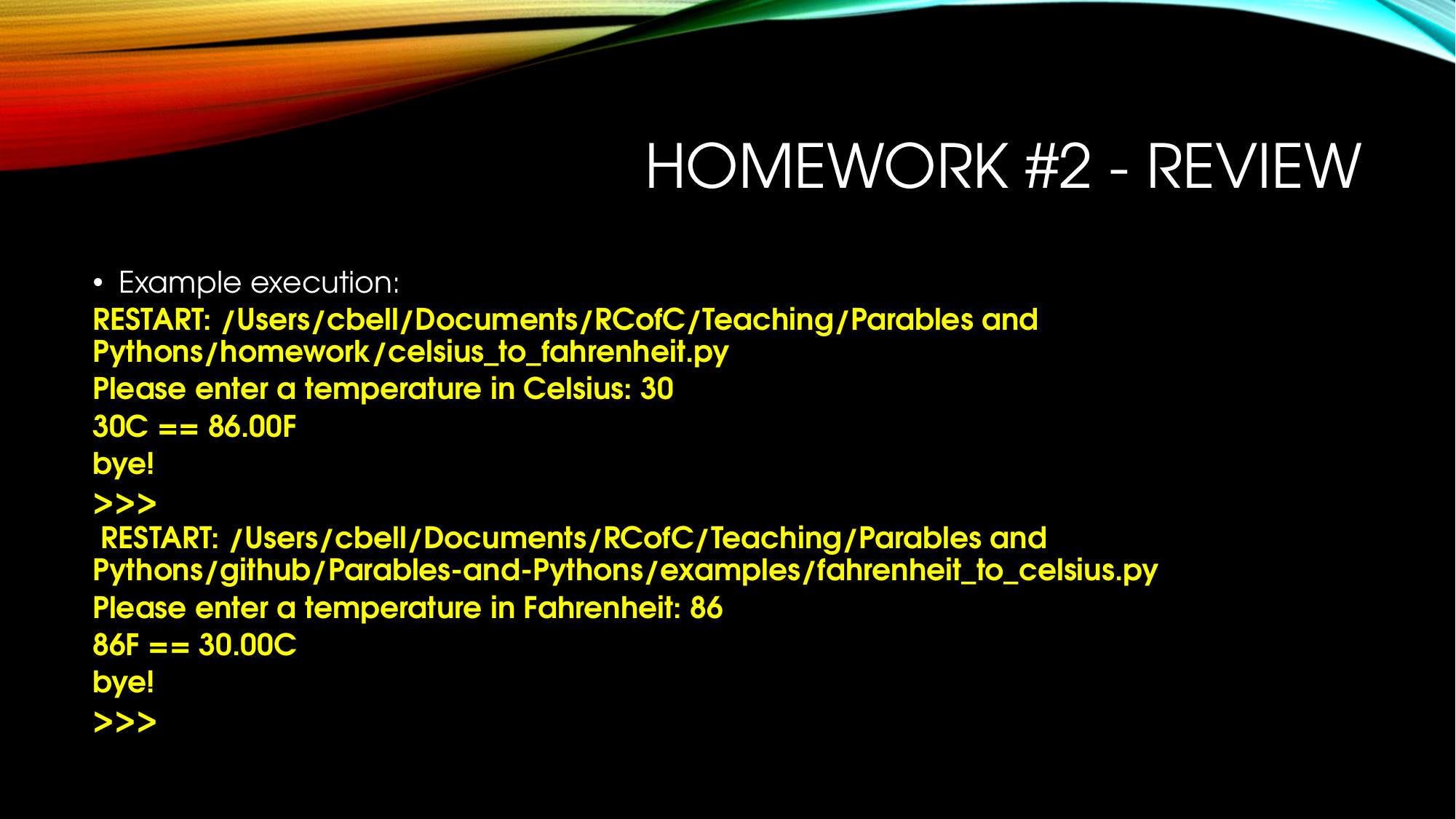

# Homework #2 - Review
Example execution:
RESTART: /Users/cbell/Documents/RCofC/Teaching/Parables and Pythons/homework/celsius_to_fahrenheit.py
Please enter a temperature in Celsius: 30
30C == 86.00F
bye!
>>>
 RESTART: /Users/cbell/Documents/RCofC/Teaching/Parables and Pythons/github/Parables-and-Pythons/examples/fahrenheit_to_celsius.py
Please enter a temperature in Fahrenheit: 86
86F == 30.00C
bye!
>>>